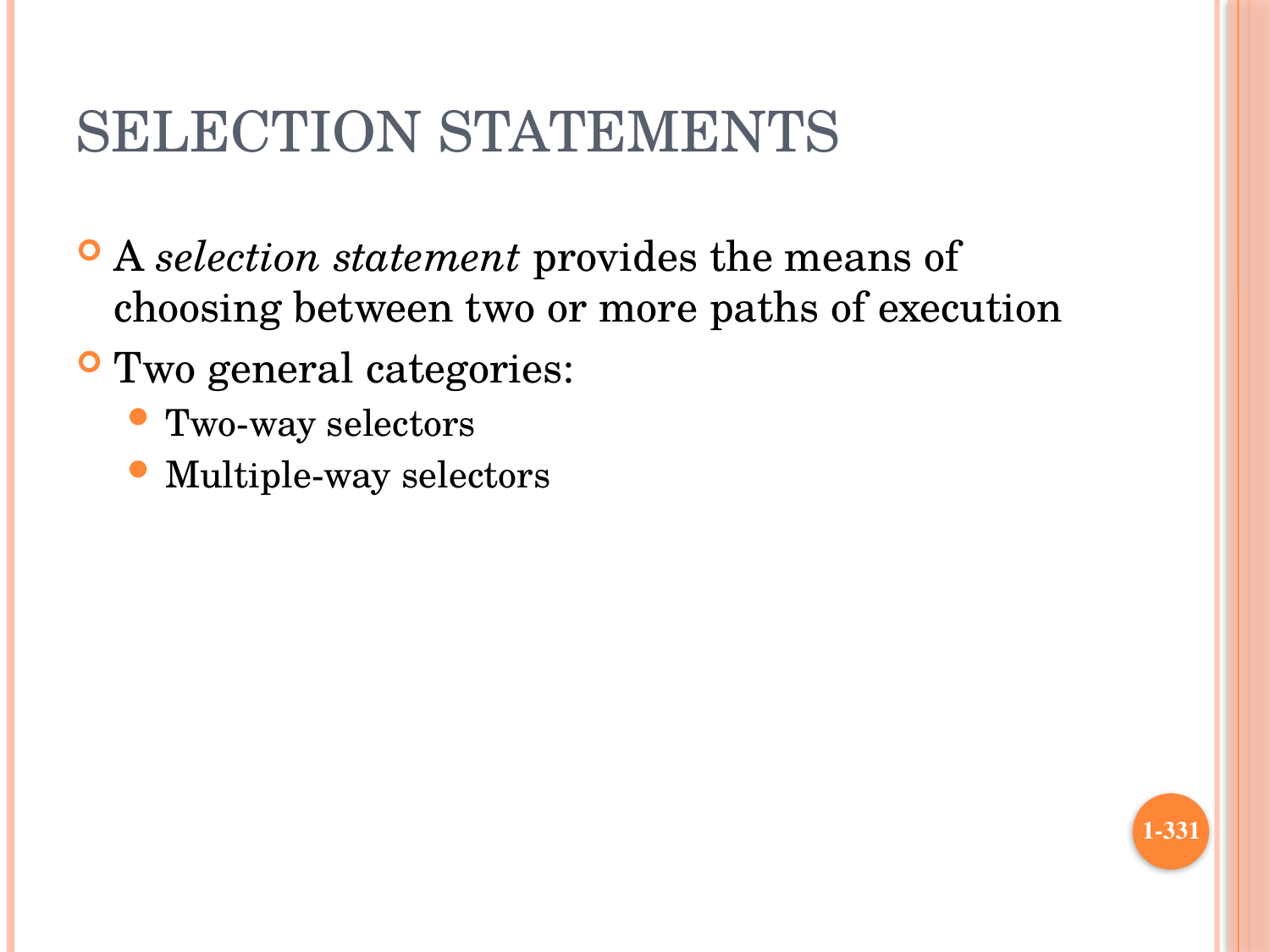

# Selection Statements
A selection statement provides the means of choosing between two or more paths of execution
Two general categories:
Two-way selectors
Multiple-way selectors
1-331